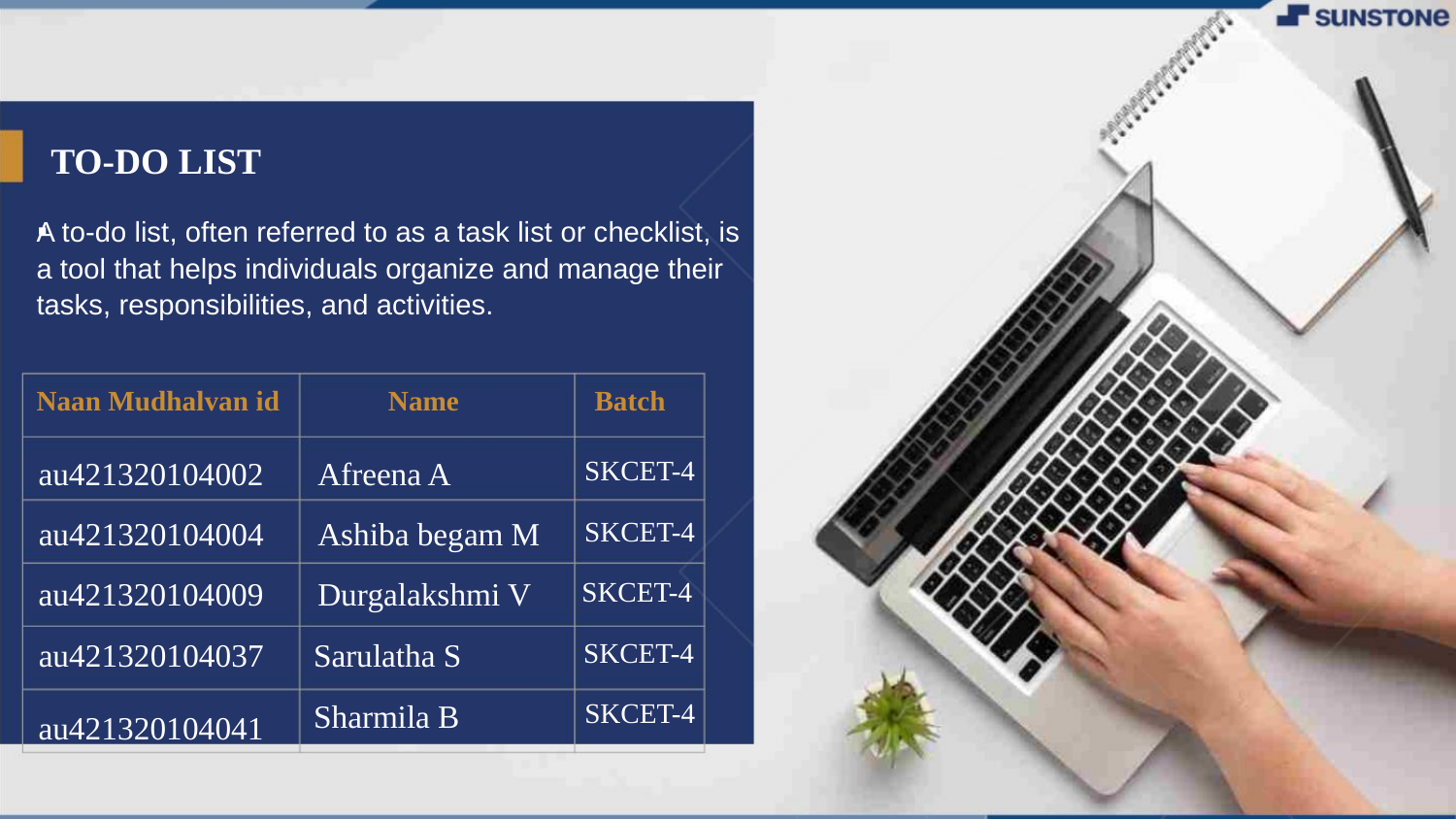

TO-DO LIST
A to-do list, often referred to as a task list or checklist, is a tool that helps individuals organize and manage their tasks, responsibilities, and activities.
▪
Naan Mudhalvan id
Name
Batch
au421320104002
Afreena A
SKCET-4
au421320104004

Ashiba begam M
SKCET-4
au421320104009

Durgalakshmi V
SKCET-4
au421320104037

 Sarulatha S
SKCET-4
 Sharmila B
SKCET-4
au421320104041